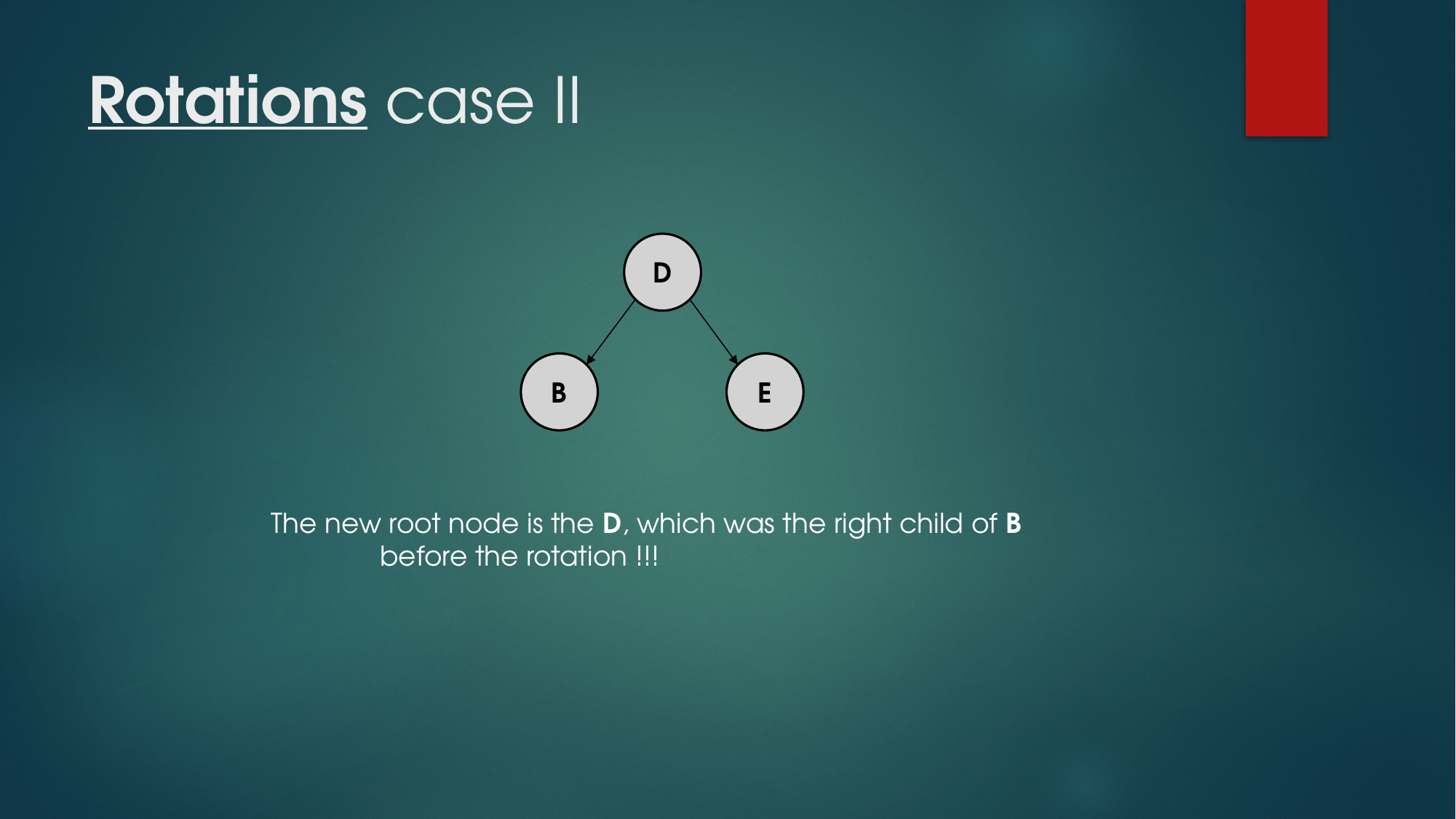

# Rotations case II
D
B
E
The new root node is the D, which was the right child of B
	before the rotation !!!